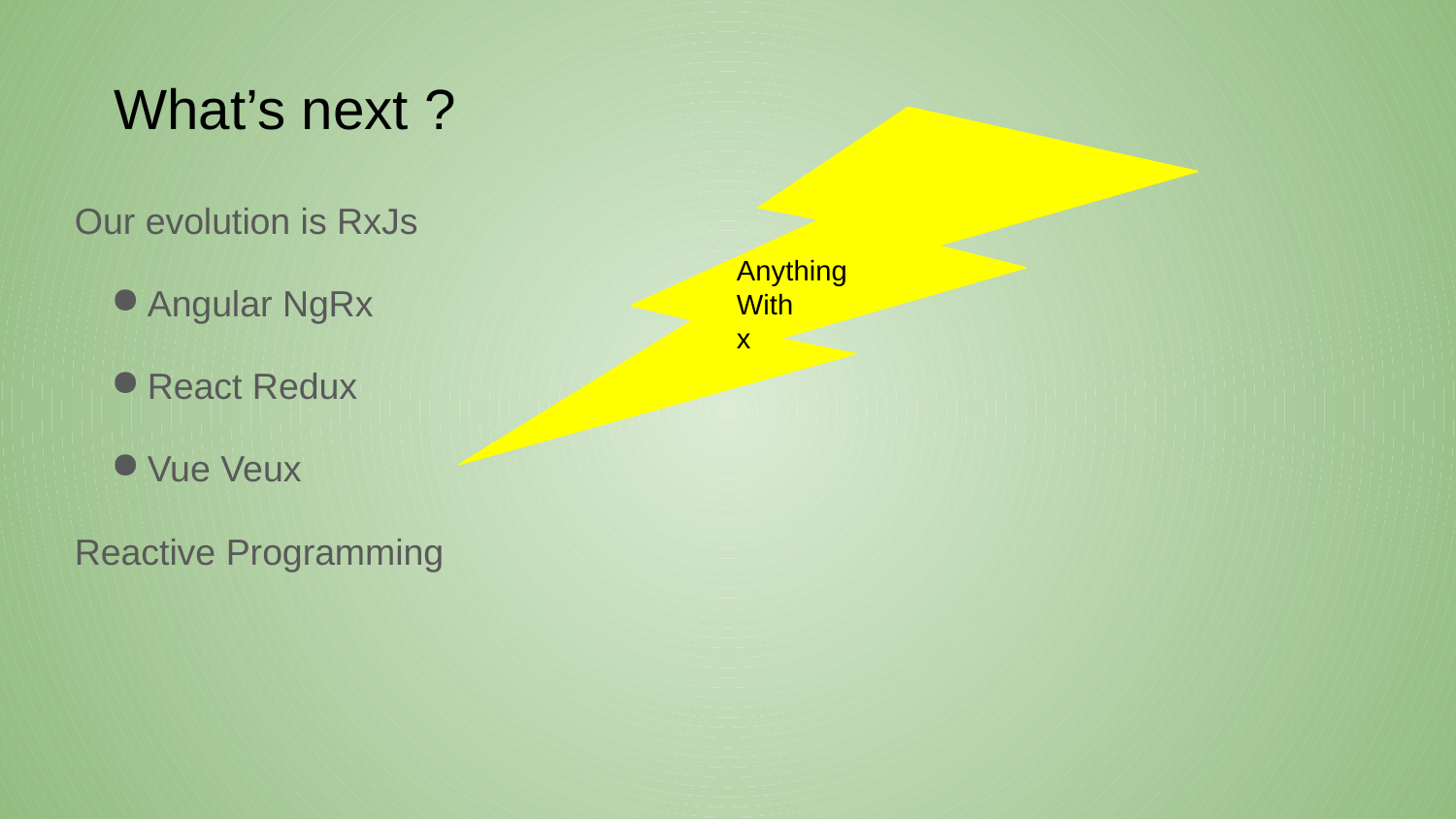

# What’s next ?
       Anything
With
x
Our evolution is RxJs
Angular NgRx
React Redux
Vue Veux
Reactive Programming